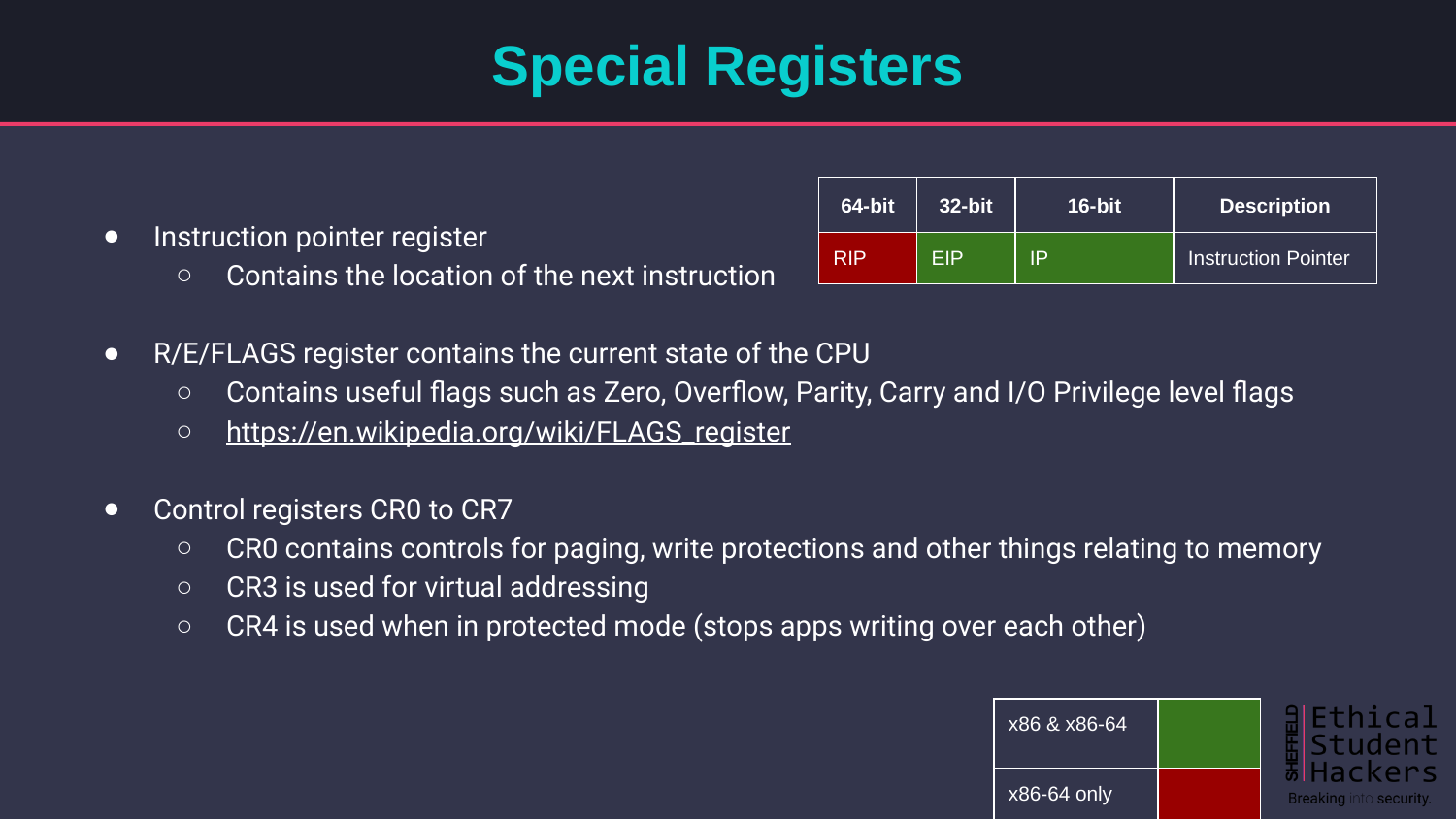

# Special Registers
| 64-bit | 32-bit | 16-bit | Description |
| --- | --- | --- | --- |
| RIP | EIP | IP | Instruction Pointer |
Instruction pointer register
Contains the location of the next instruction
R/E/FLAGS register contains the current state of the CPU
Contains useful flags such as Zero, Overflow, Parity, Carry and I/O Privilege level flags
https://en.wikipedia.org/wiki/FLAGS_register
Control registers CR0 to CR7
CR0 contains controls for paging, write protections and other things relating to memory
CR3 is used for virtual addressing
CR4 is used when in protected mode (stops apps writing over each other)
| x86 & x86-64 |  |
| --- | --- |
| x86-64 only |  |